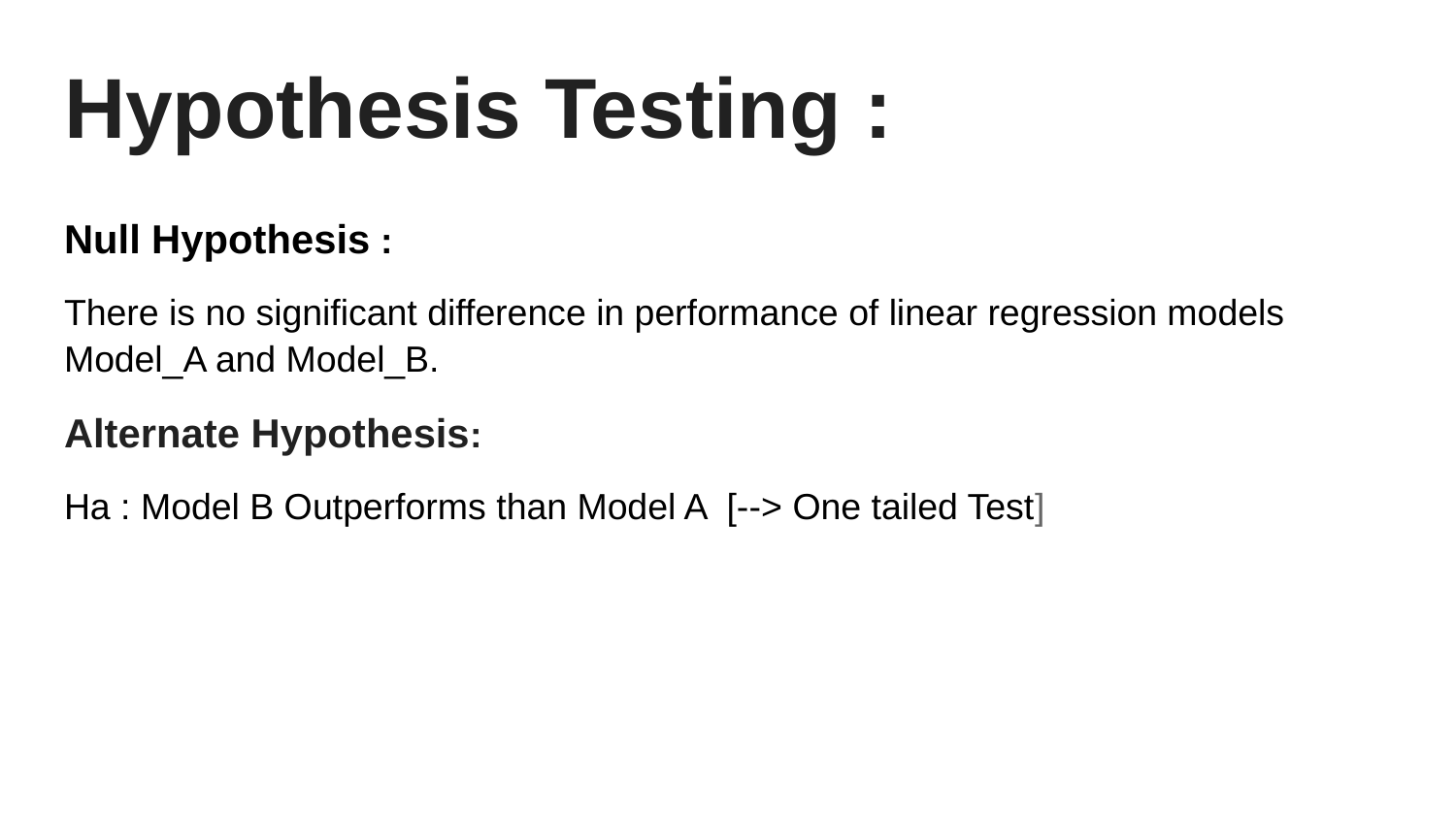

# Hypothesis Testing :
Null Hypothesis :
There is no significant difference in performance of linear regression models Model_A and Model_B.
Alternate Hypothesis:
Ha : Model B Outperforms than Model A  [--> One tailed Test]